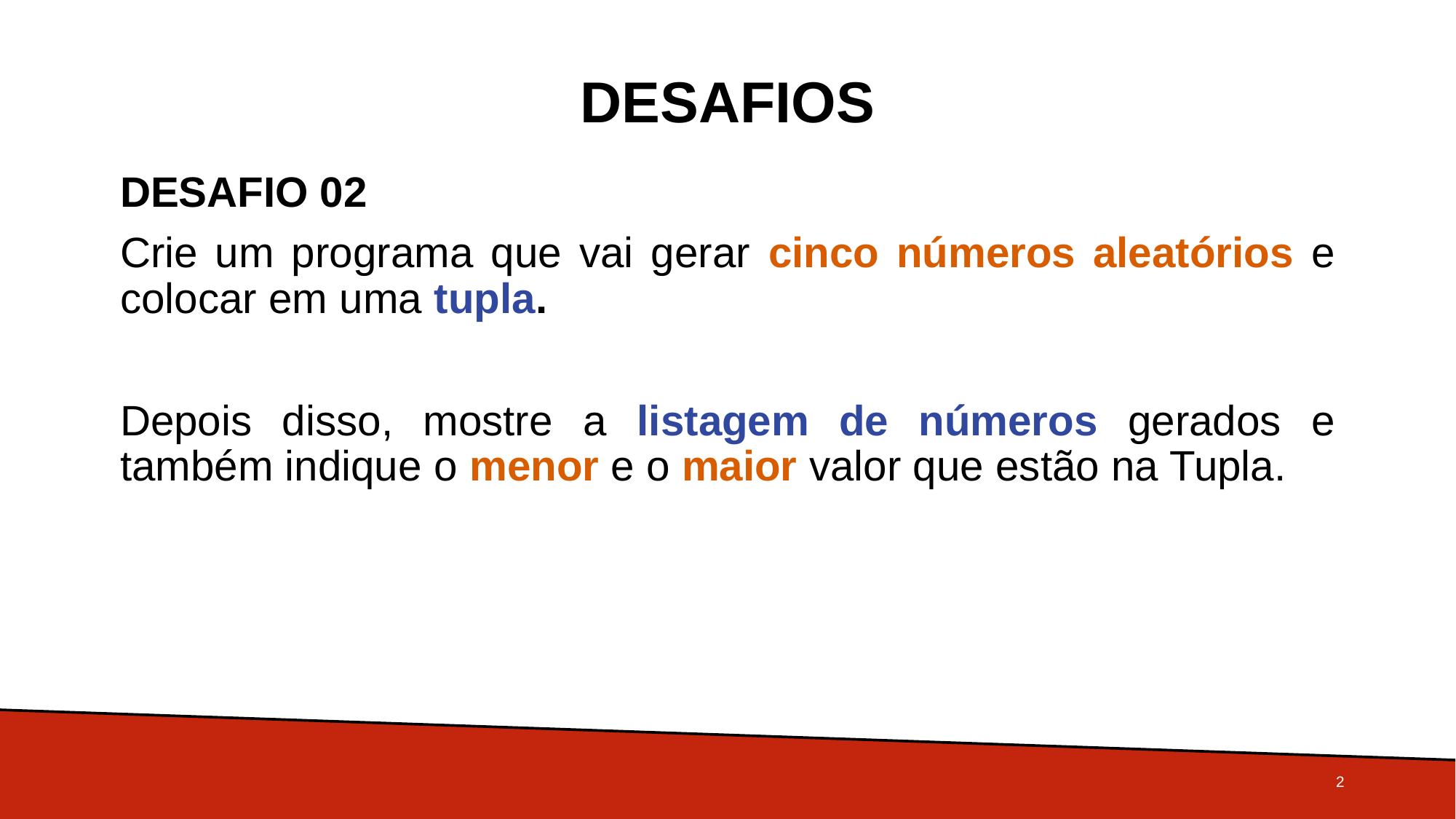

# Desafios
DESAFIO 02
Crie um programa que vai gerar cinco números aleatórios e colocar em uma tupla.

Depois disso, mostre a listagem de números gerados e também indique o menor e o maior valor que estão na Tupla.

2